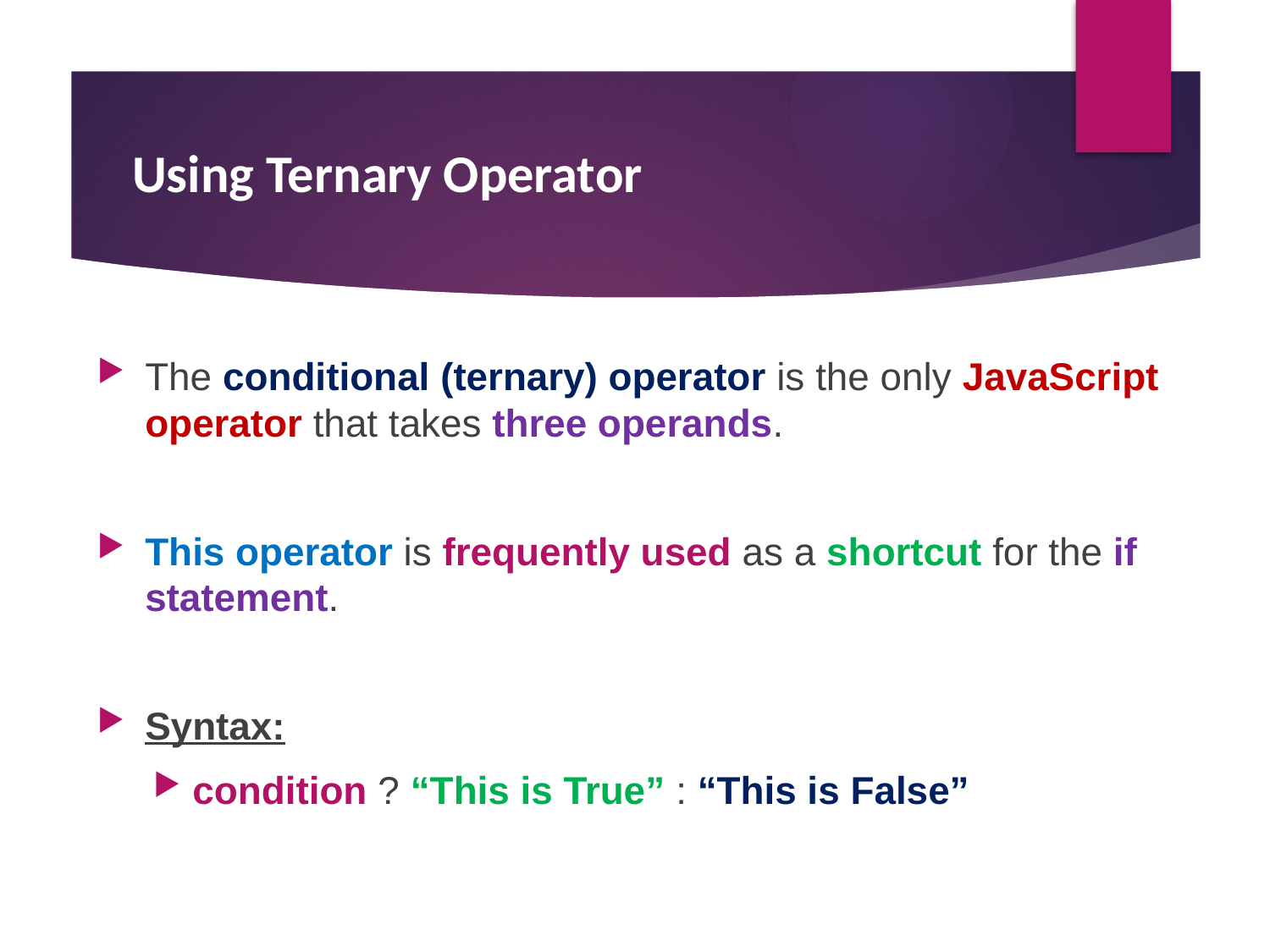

#

  Using Ternary Operator
The conditional (ternary) operator is the only JavaScript operator that takes three operands.

This operator is frequently used as a shortcut for the if statement.

Syntax:
condition ? “This is True” : “This is False”